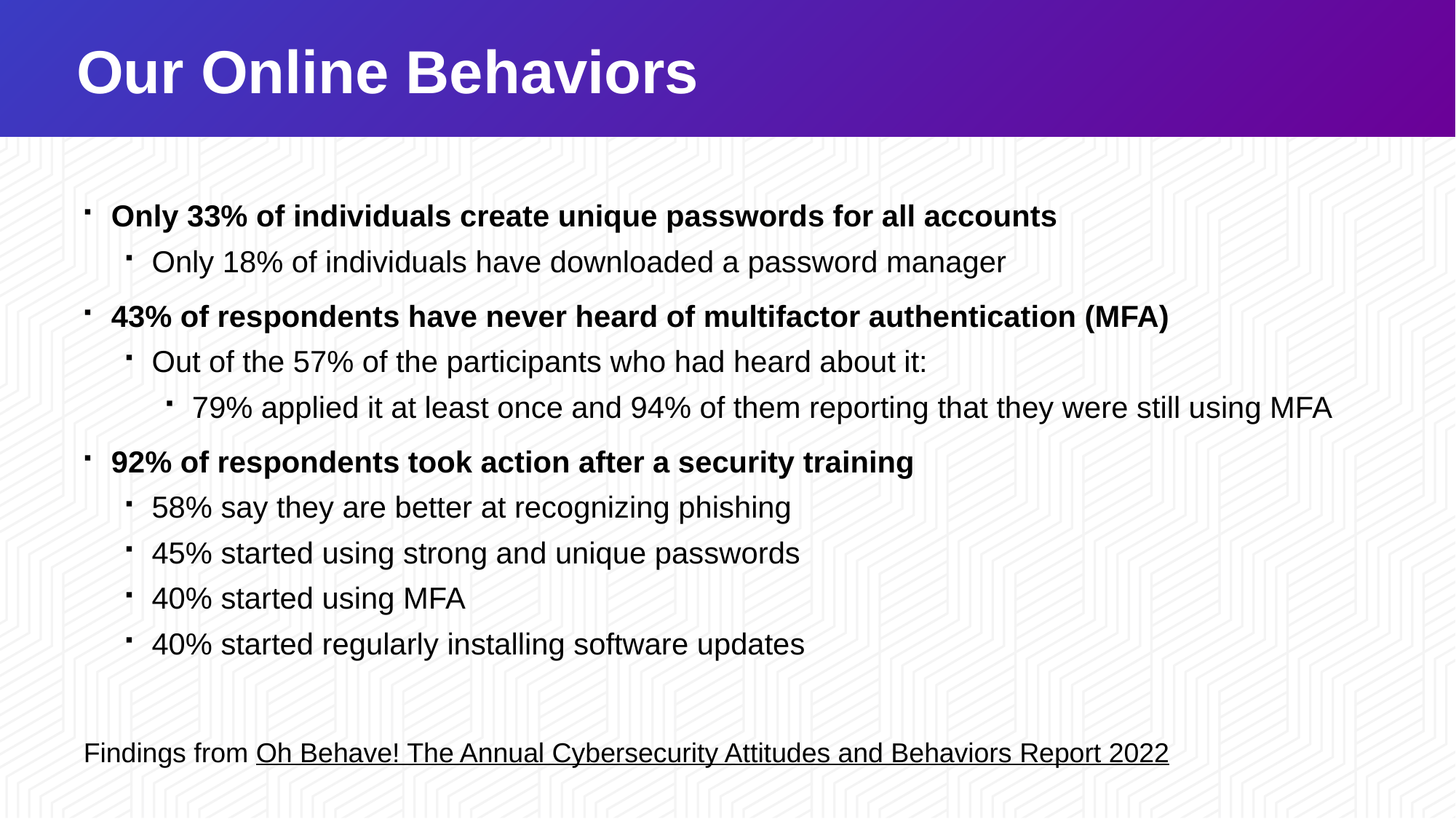

# Our Online Behaviors
Only 33% of individuals create unique passwords for all accounts
Only 18% of individuals have downloaded a password manager
43% of respondents have never heard of multifactor authentication (MFA)
Out of the 57% of the participants who had heard about it:
79% applied it at least once and 94% of them reporting that they were still using MFA
92% of respondents took action after a security training
58% say they are better at recognizing phishing
45% started using strong and unique passwords
40% started using MFA
40% started regularly installing software updates

Findings from Oh Behave! The Annual Cybersecurity Attitudes and Behaviors Report 2022